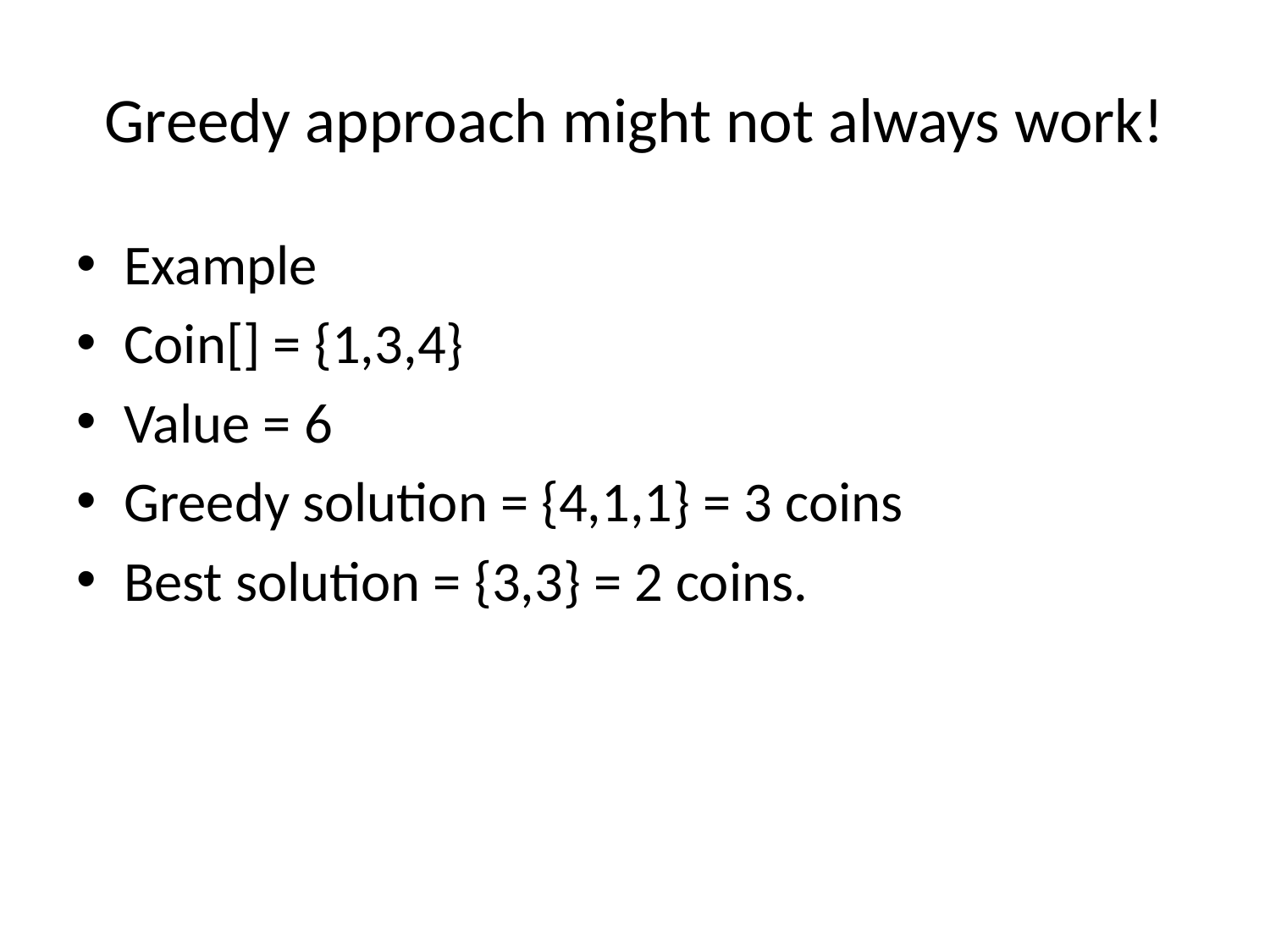

# Greedy approach might not always work!
Example
Coin[] = {1,3,4}
Value = 6
Greedy solution = {4,1,1} = 3 coins
Best solution = {3,3} = 2 coins.